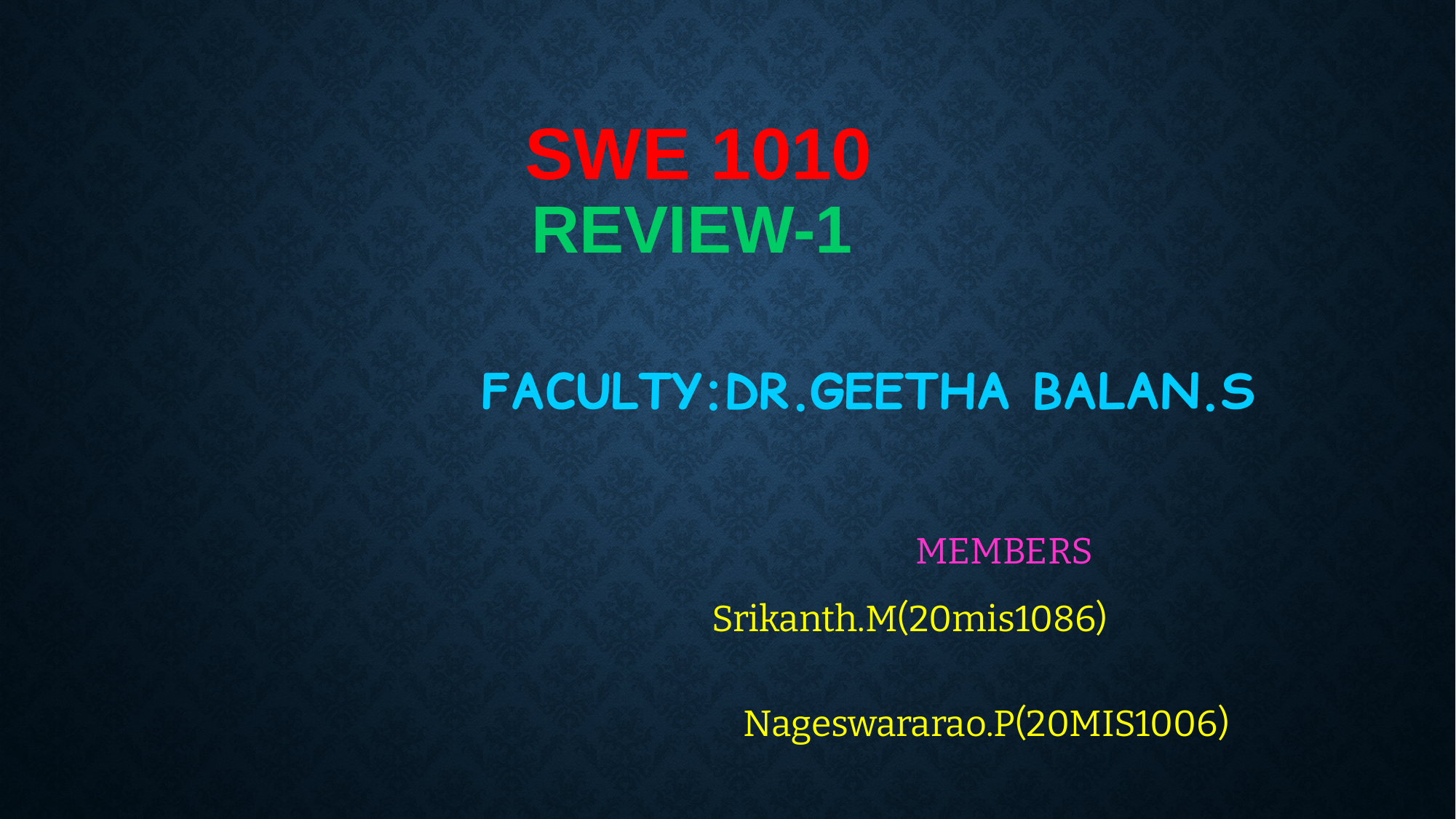

# SWE 1010 REVIEW-1 Faculty:Dr.Geetha balan.s
                                                                       MEMBERS
Srikanth.M(20mis1086)                                                                                 Nageswararao.P(20MIS1006)